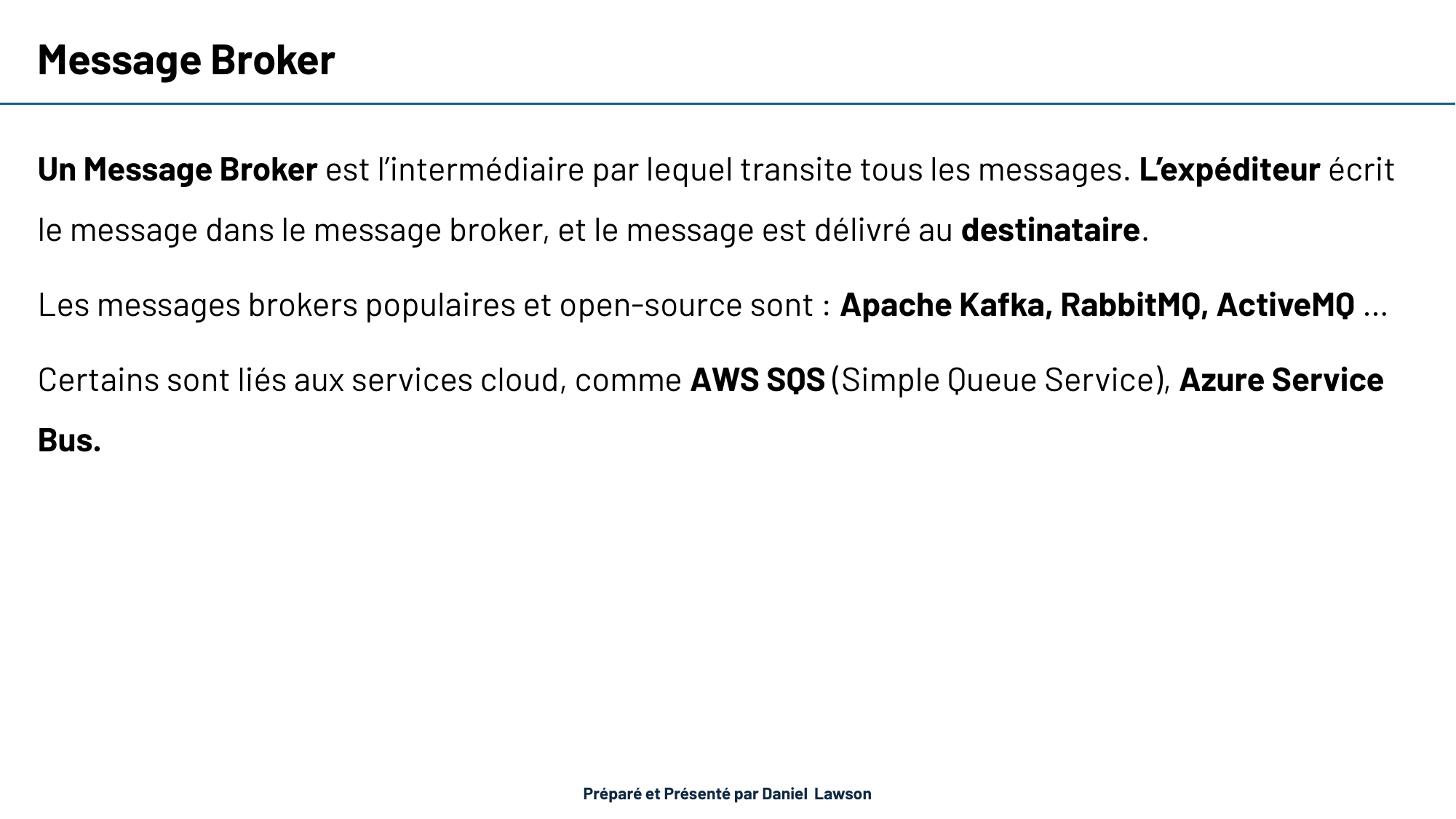

Message Broker
Un Message Broker est l’intermédiaire par lequel transite tous les messages. L’expéditeur écrit le message dans le message broker, et le message est délivré au destinataire.
Les messages brokers populaires et open-source sont : Apache Kafka, RabbitMQ, ActiveMQ …
Certains sont liés aux services cloud, comme AWS SQS (Simple Queue Service), Azure Service Bus.

Préparé et Présenté par Daniel  Lawson